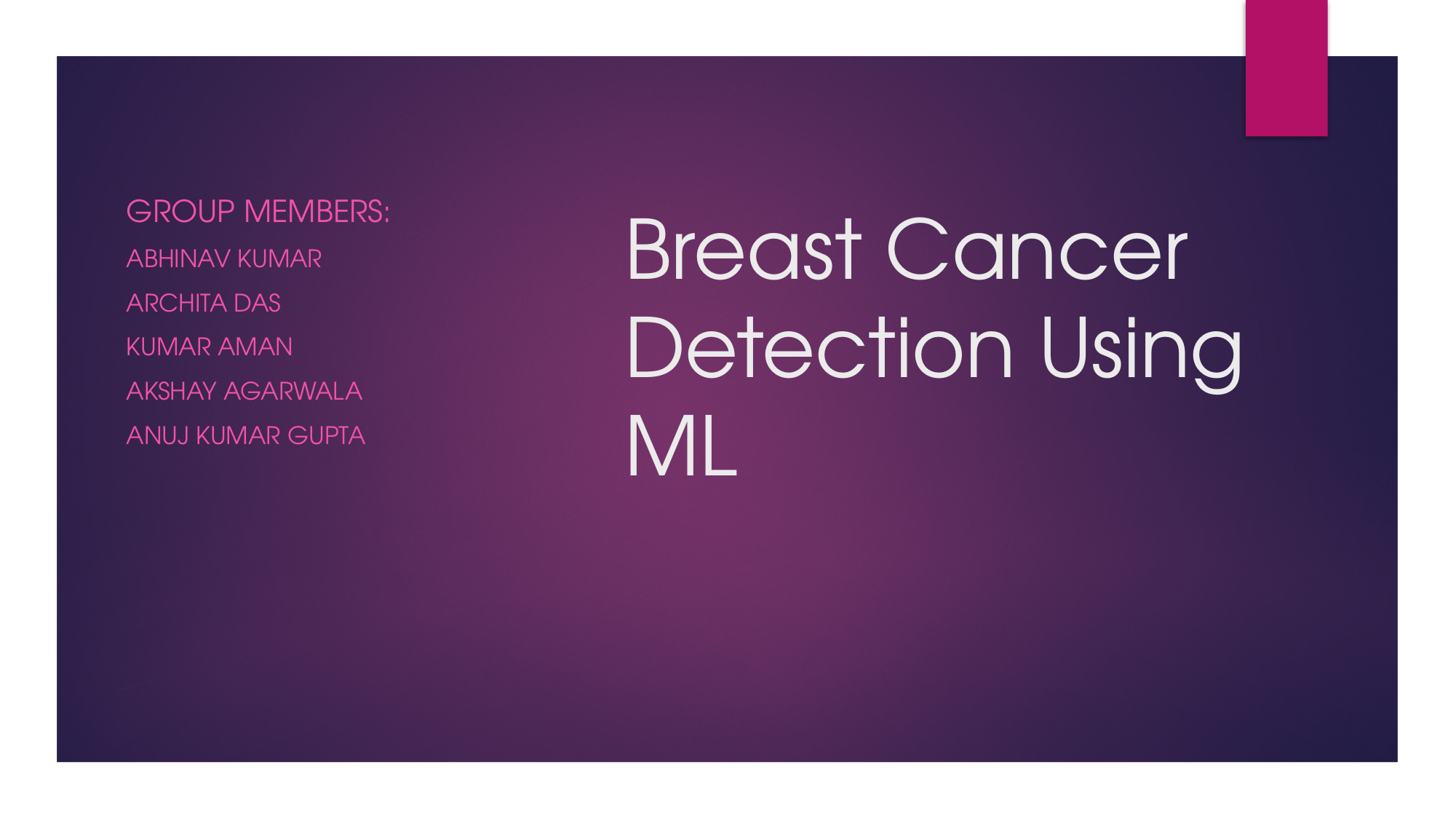

group Members:
Abhinav KumAR
Archita DAS
Kumar Aman
Akshay agarwala
Anuj Kumar Gupta

# Breast Cancer Detection Using ML